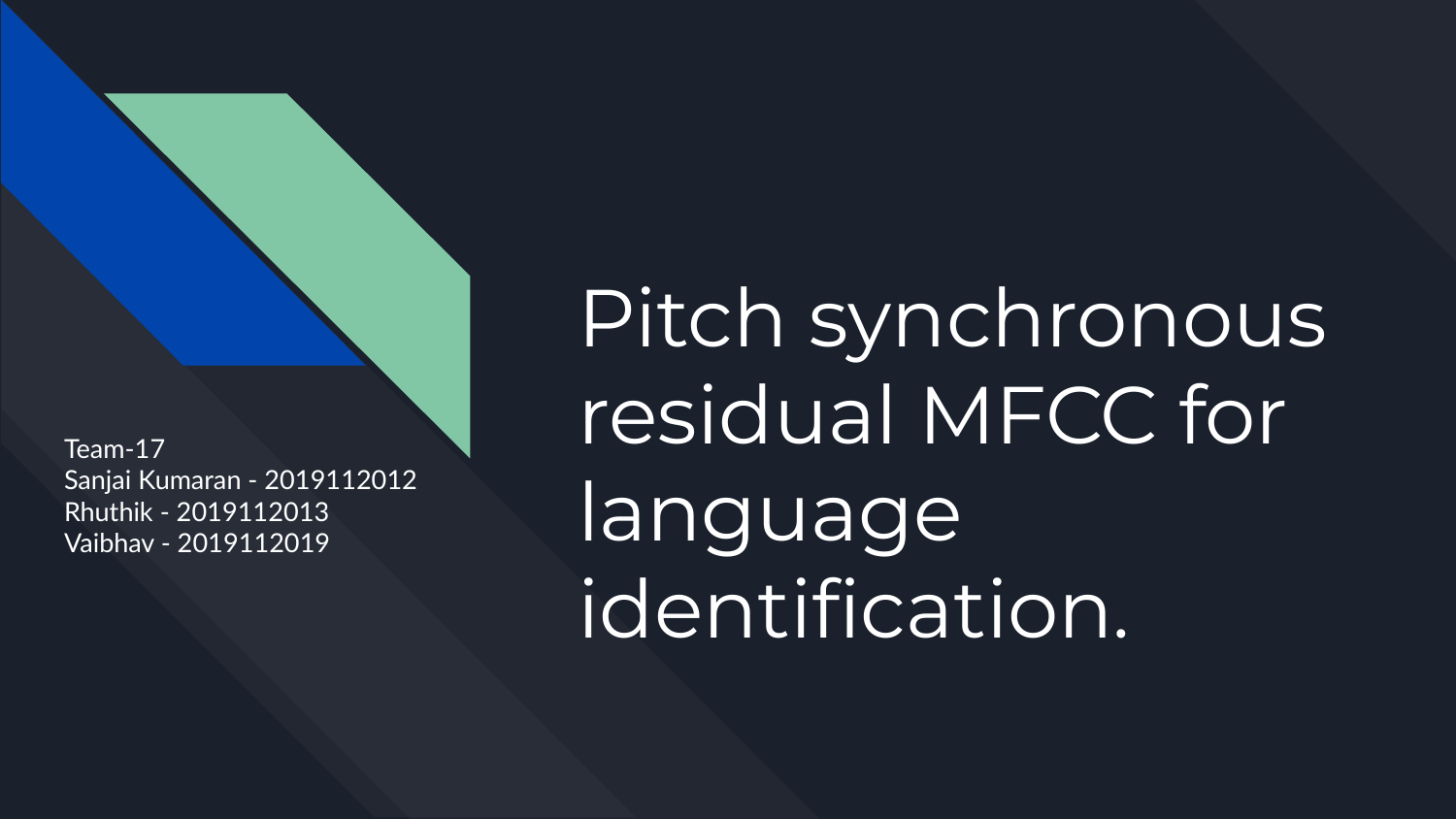

# Pitch synchronous residual MFCC for language identification.
Team-17
Sanjai Kumaran - 2019112012
Rhuthik - 2019112013
Vaibhav - 2019112019